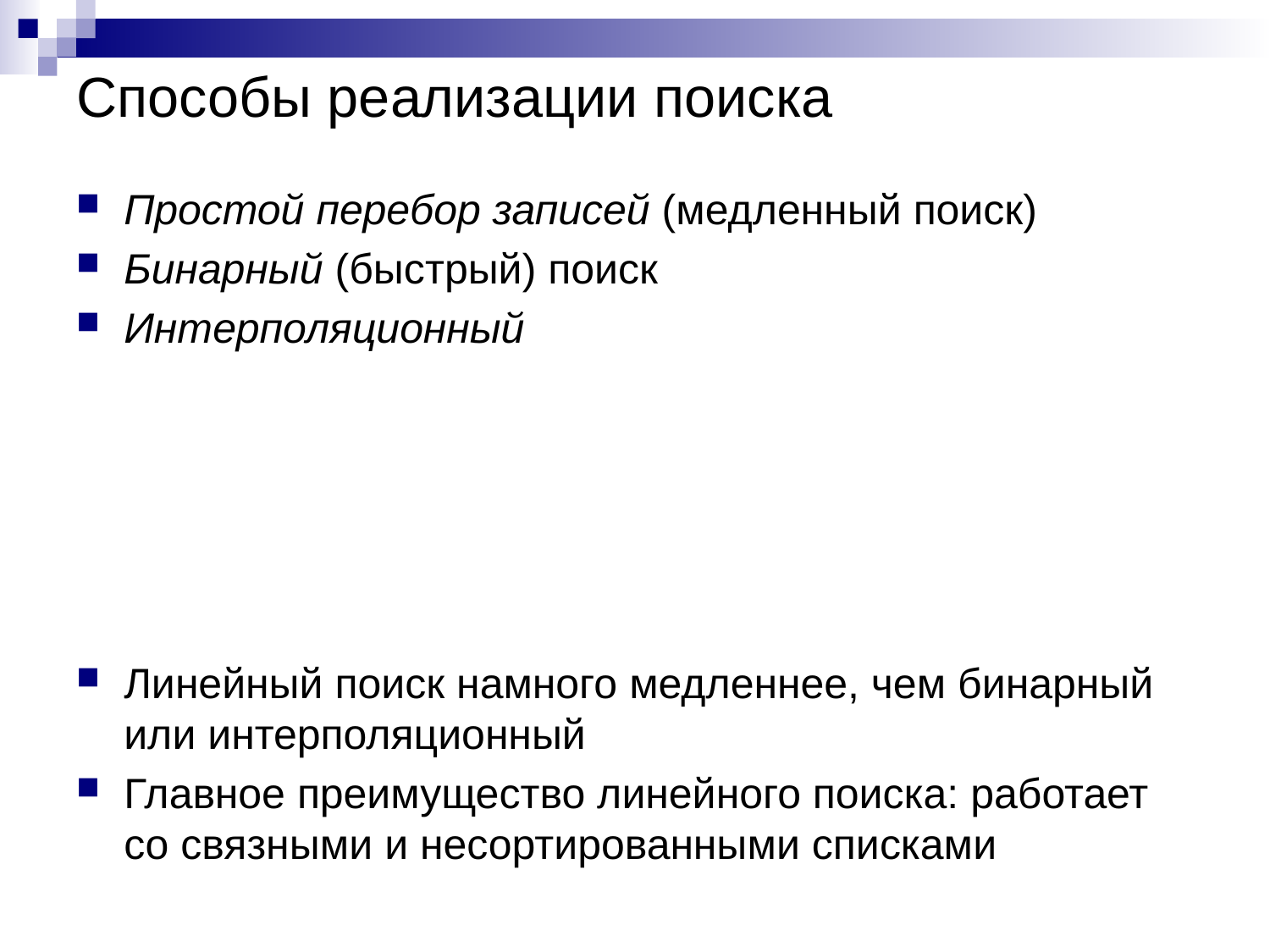

# Способы реализации поиска
Простой перебор записей (медленный поиск)
Бинарный (быстрый) поиск
Интерполяционный

Линейный поиск намного медленнее, чем бинарный или интерполяционный
Главное преимущество линейного поиска: работает со связными и несортированными списками